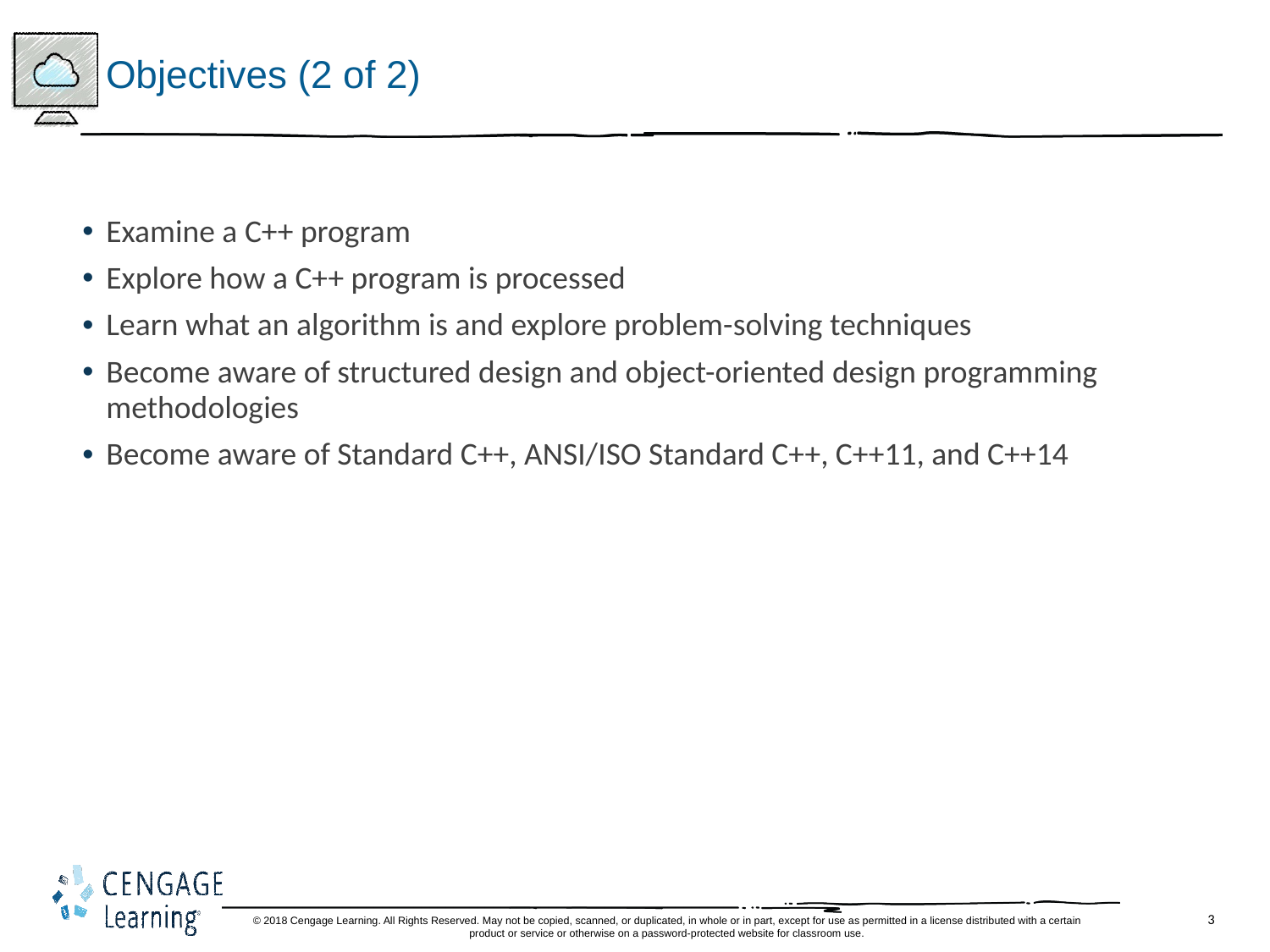

# Objectives (2 of 2)
Examine a C++ program
Explore how a C++ program is processed
Learn what an algorithm is and explore problem-solving techniques
Become aware of structured design and object-oriented design programming methodologies
Become aware of Standard C++, ANSI/ISO Standard C++, C++11, and C++14